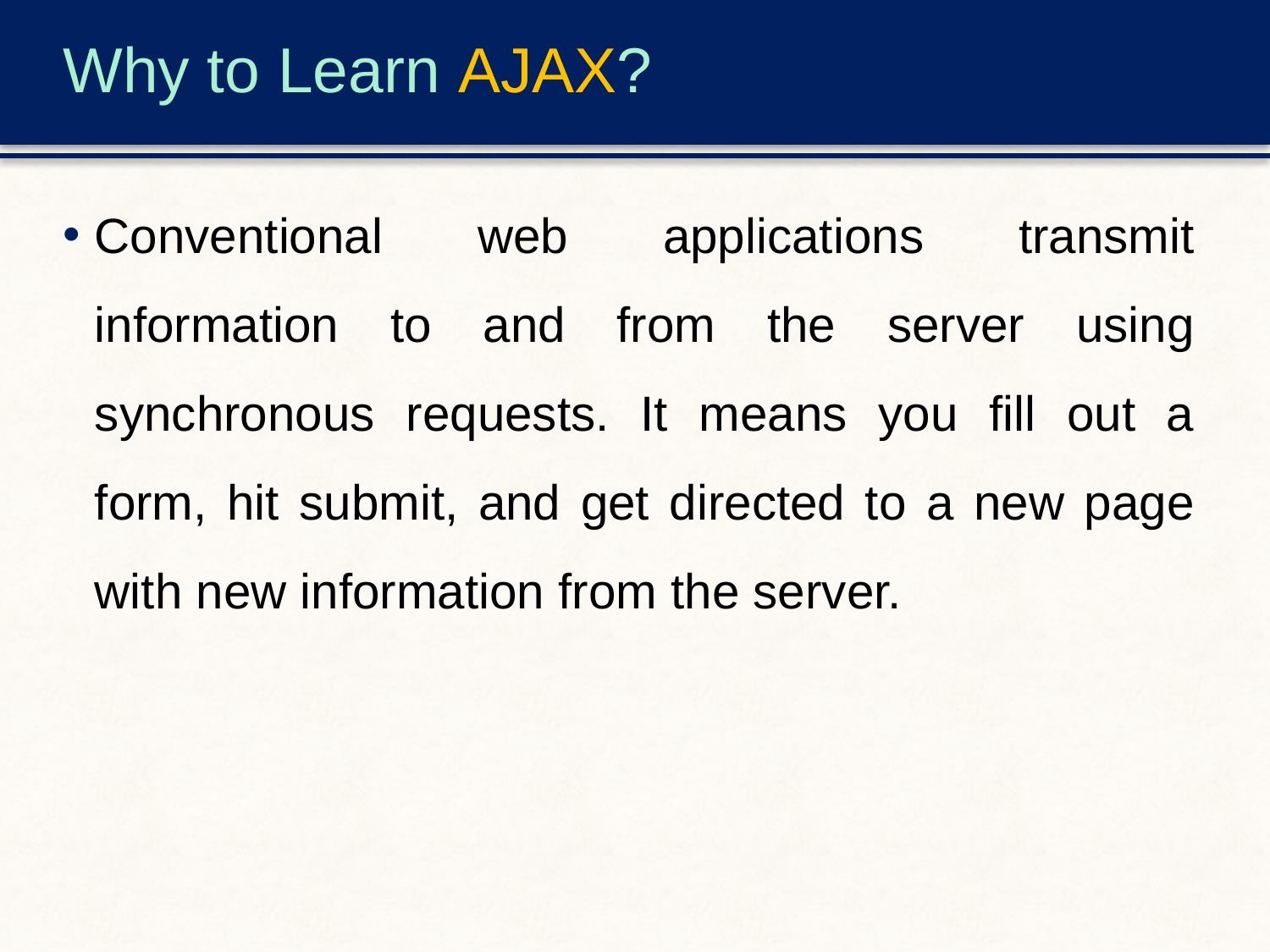

# Why to Learn AJAX?
Conventional web applications transmit information to and from the server using synchronous requests. It means you fill out a form, hit submit, and get directed to a new page with new information from the server.